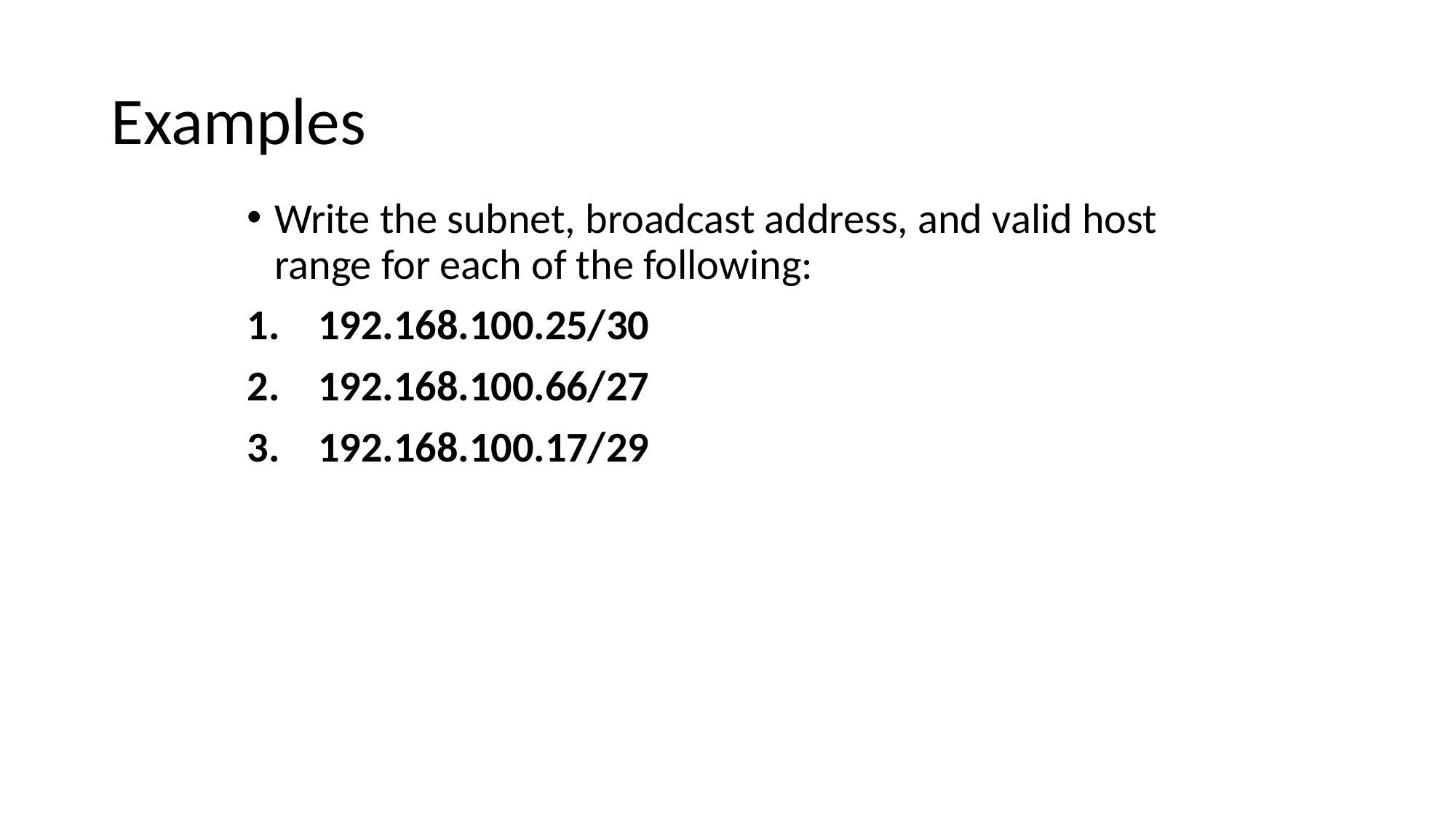

# Examples
Write the subnet, broadcast address, and valid host range for each of the following:
 192.168.100.25/30
 192.168.100.66/27
 192.168.100.17/29